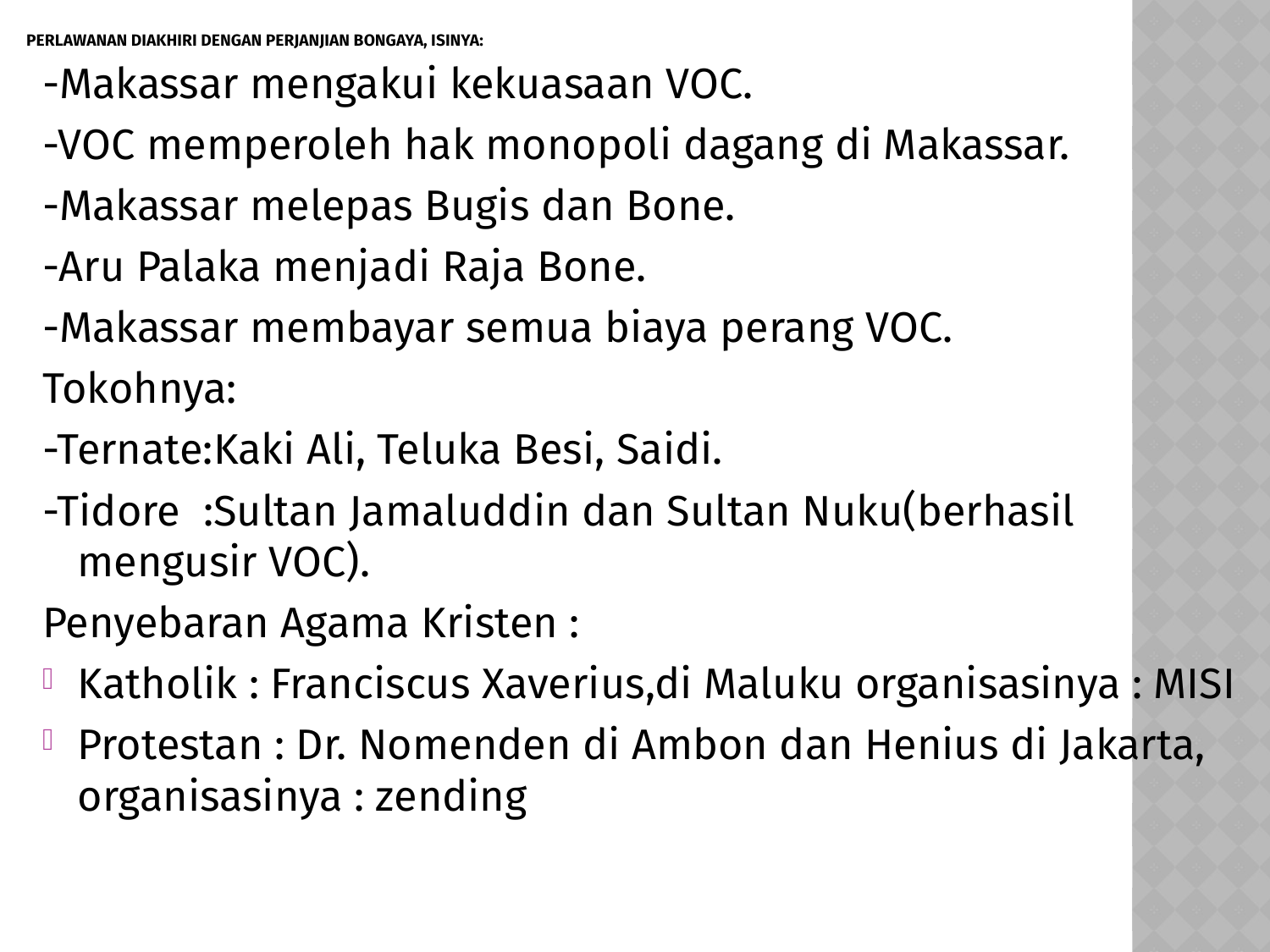

# Perlawanan diakhiri dengan Perjanjian Bongaya, isinya:
-Makassar mengakui kekuasaan VOC.
-VOC memperoleh hak monopoli dagang di Makassar.
-Makassar melepas Bugis dan Bone.
-Aru Palaka menjadi Raja Bone.
-Makassar membayar semua biaya perang VOC.
Tokohnya:
-Ternate:Kaki Ali, Teluka Besi, Saidi.
-Tidore  :Sultan Jamaluddin dan Sultan Nuku(berhasil mengusir VOC).
Penyebaran Agama Kristen :
Katholik : Franciscus Xaverius,di Maluku organisasinya : MISI
Protestan : Dr. Nomenden di Ambon dan Henius di Jakarta, organisasinya : zending